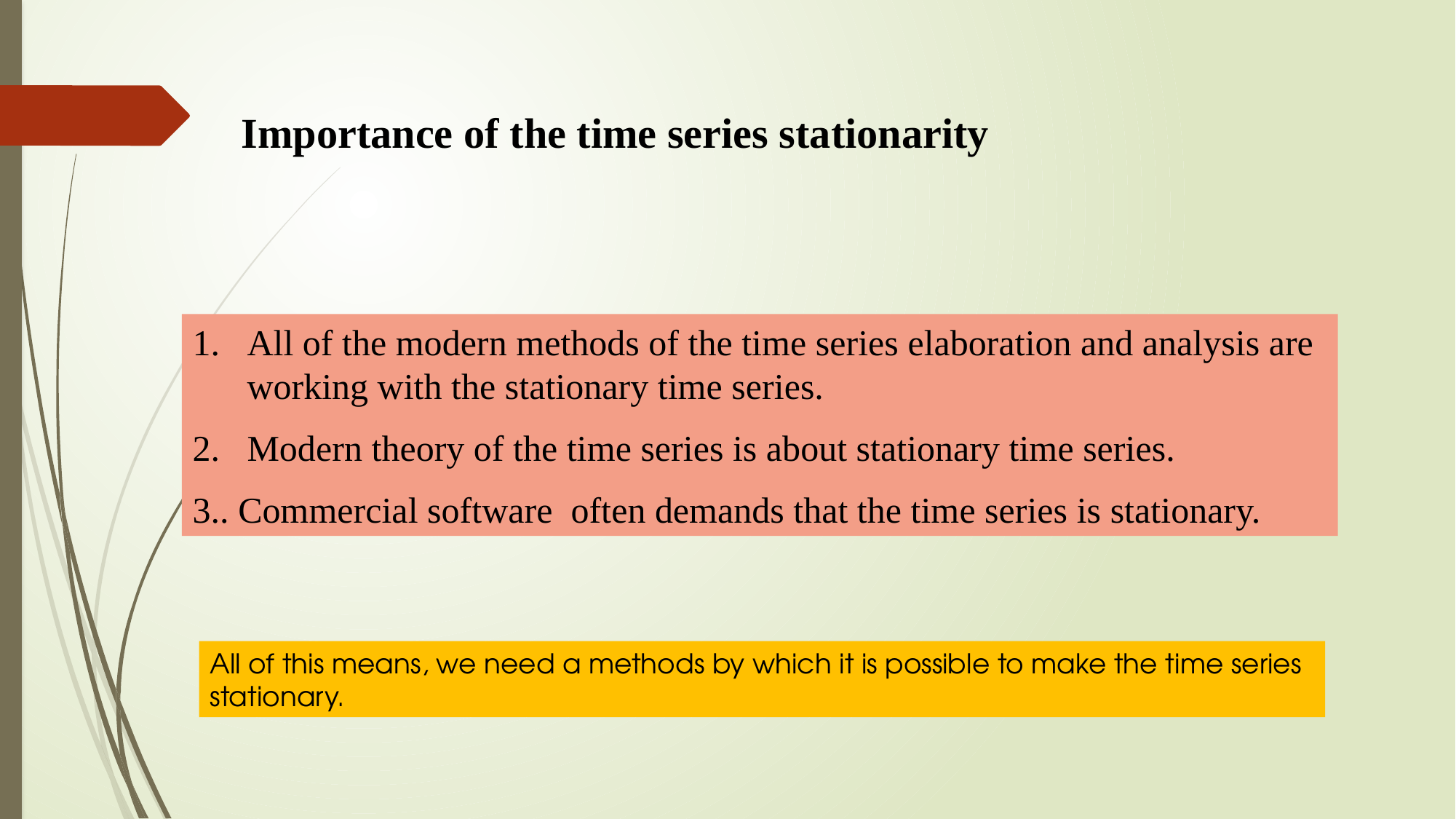

Importance of the time series stationarity
All of the modern methods of the time series elaboration and analysis are working with the stationary time series.
Modern theory of the time series is about stationary time series.
3.. Commercial software  often demands that the time series is stationary.
All of this means, we need a methods by which it is possible to make the time series stationary.